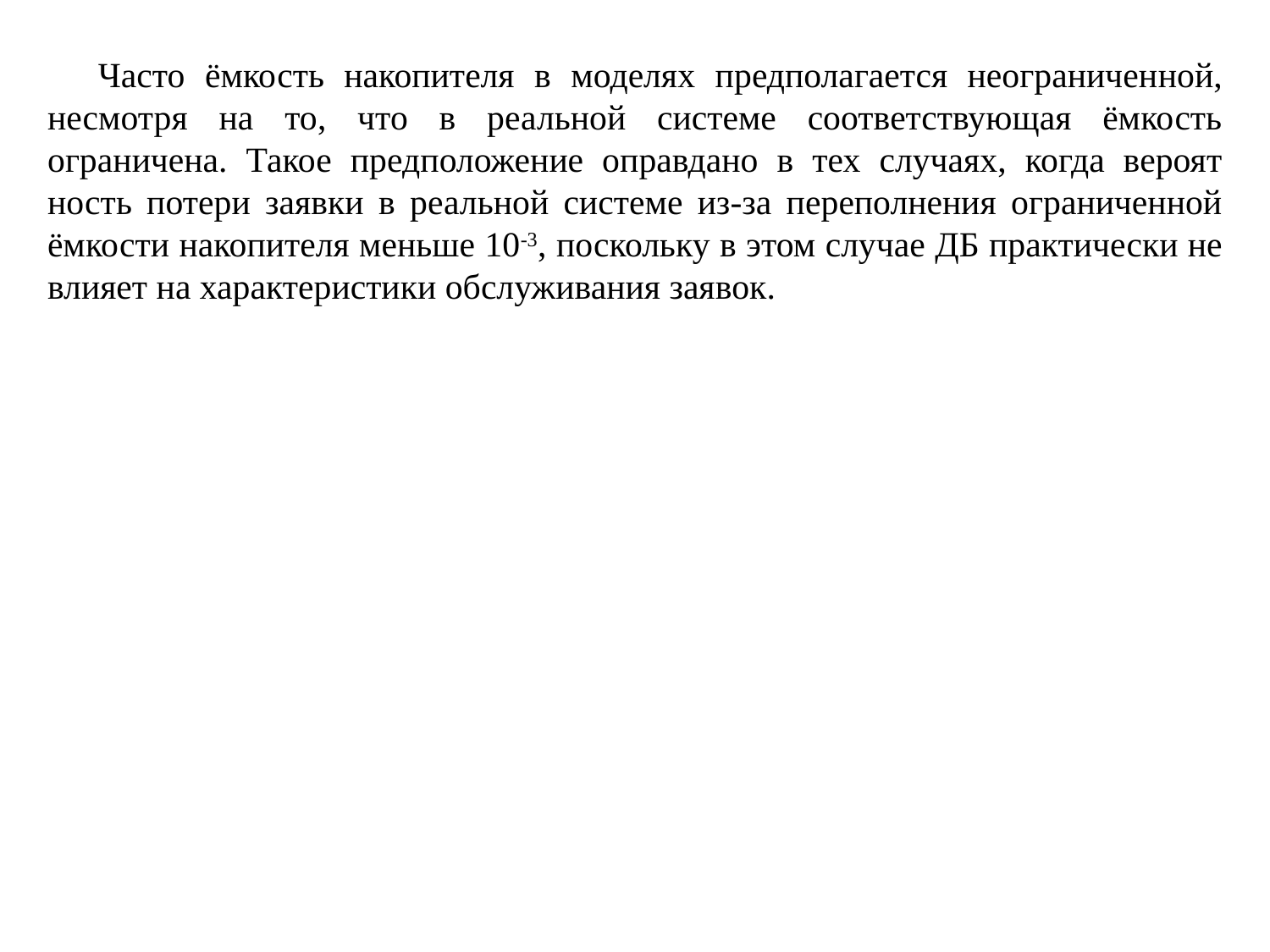

Часто ёмкость накопителя в моделях предполагается неограничен­ной, несмотря на то, что в реальной системе соответствующая ёмкость ограничена. Такое предположение оправдано в тех случаях, когда вероят­ность потери заявки в реальной системе из-за переполнения ограниченной ёмкости накопителя меньше 10-3, поскольку в этом случае ДБ практически не влияет на характеристики обслуживания заявок.